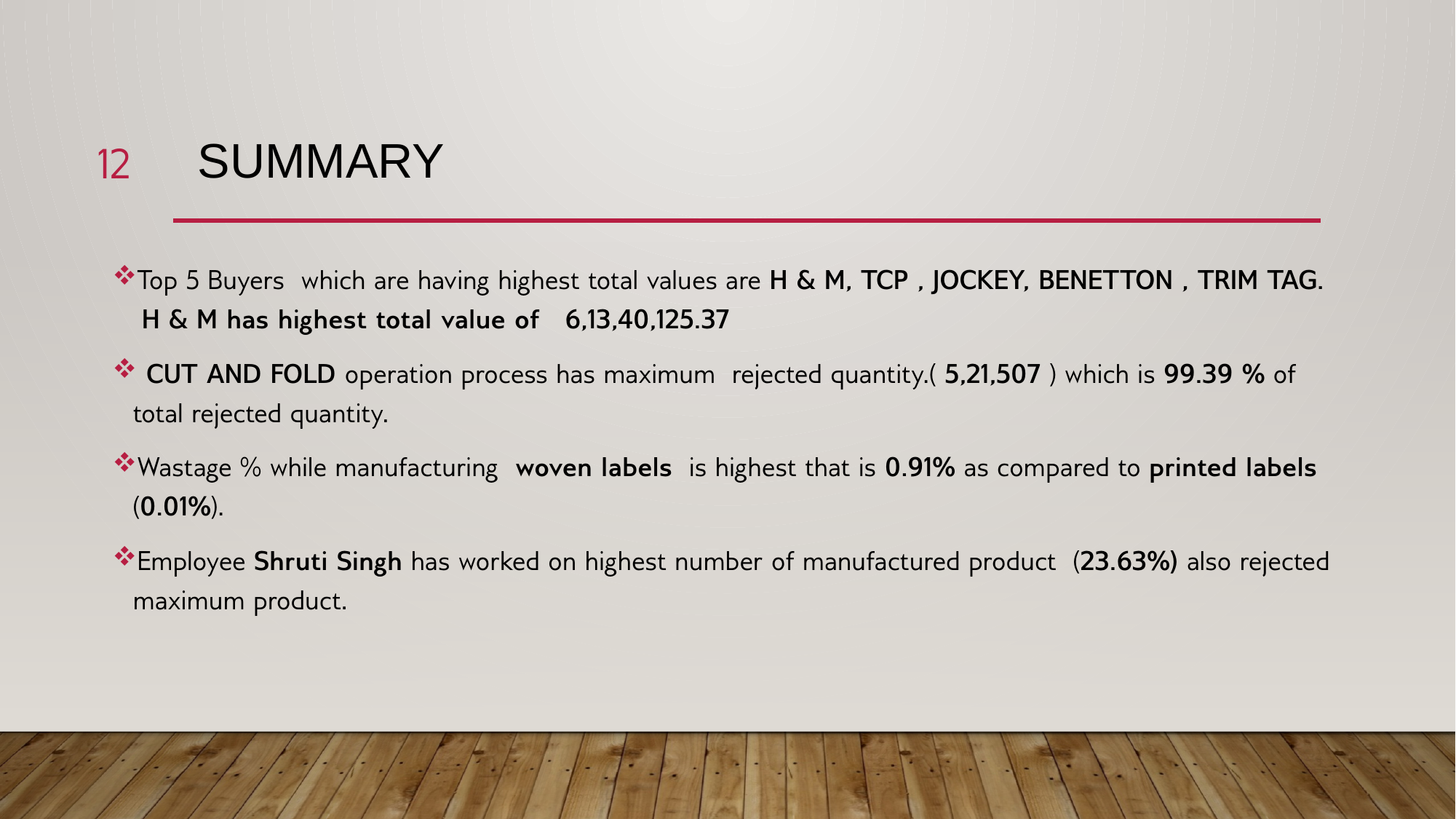

12
# SUMMARY
Top 5 Buyers  which are having highest total values are H & M, TCP , JOCKEY, BENETTON , TRIM TAG.   H & M has highest total value of   6,13,40,125.37
 CUT AND FOLD operation process has maximum  rejected quantity.( 5,21,507 ) which is 99.39 % of total rejected quantity.
Wastage % while manufacturing  woven labels  is highest that is 0.91% as compared to printed labels (0.01%).
Employee Shruti Singh has worked on highest number of manufactured product  (23.63%) also rejected maximum product.